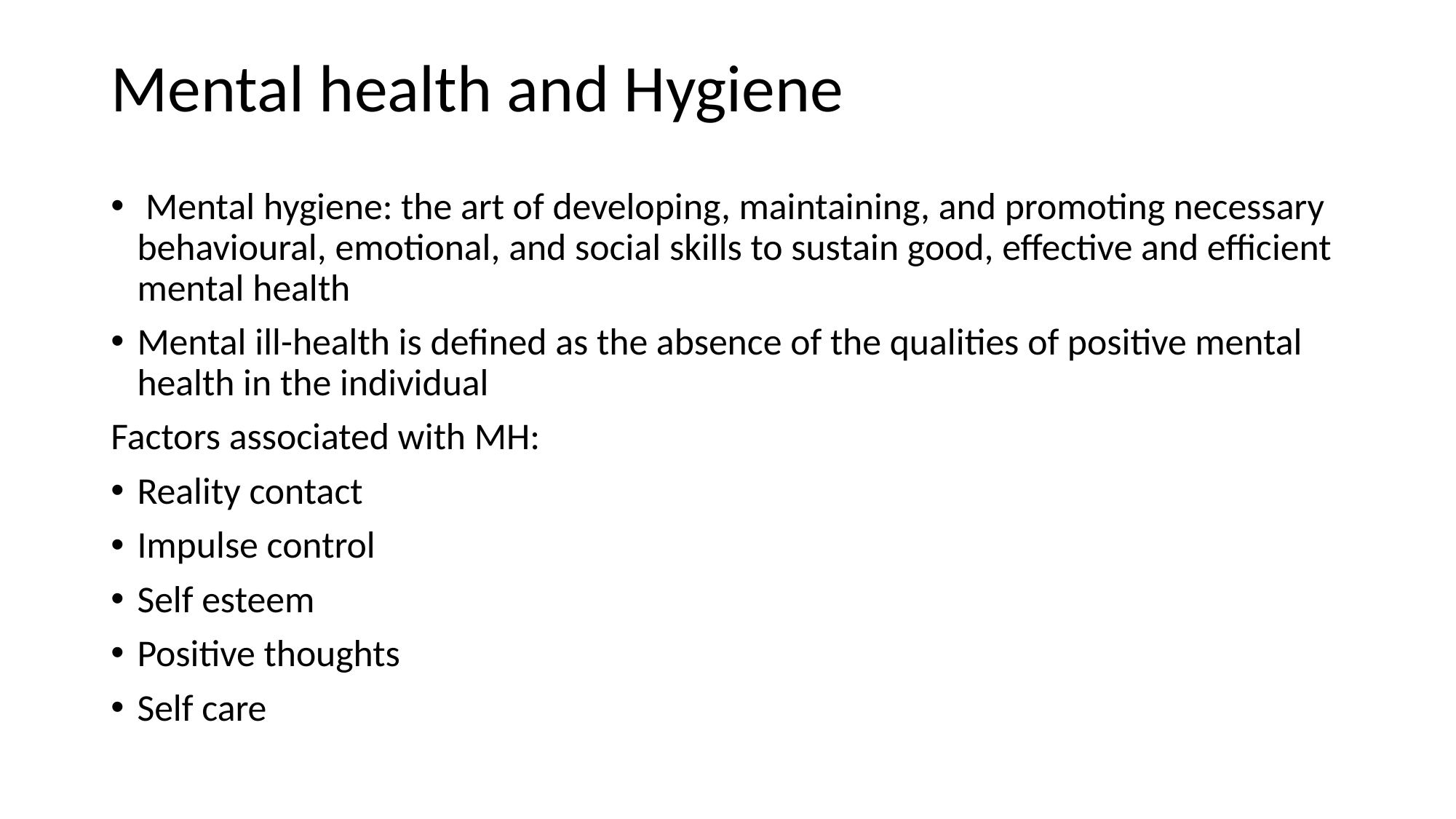

# Mental health and Hygiene
 Mental hygiene: the art of developing, maintaining, and promoting necessary behavioural, emotional, and social skills to sustain good, effective and efficient mental health
Mental ill-health is defined as the absence of the qualities of positive mental health in the individual
Factors associated with MH:
Reality contact
Impulse control
Self esteem
Positive thoughts
Self care